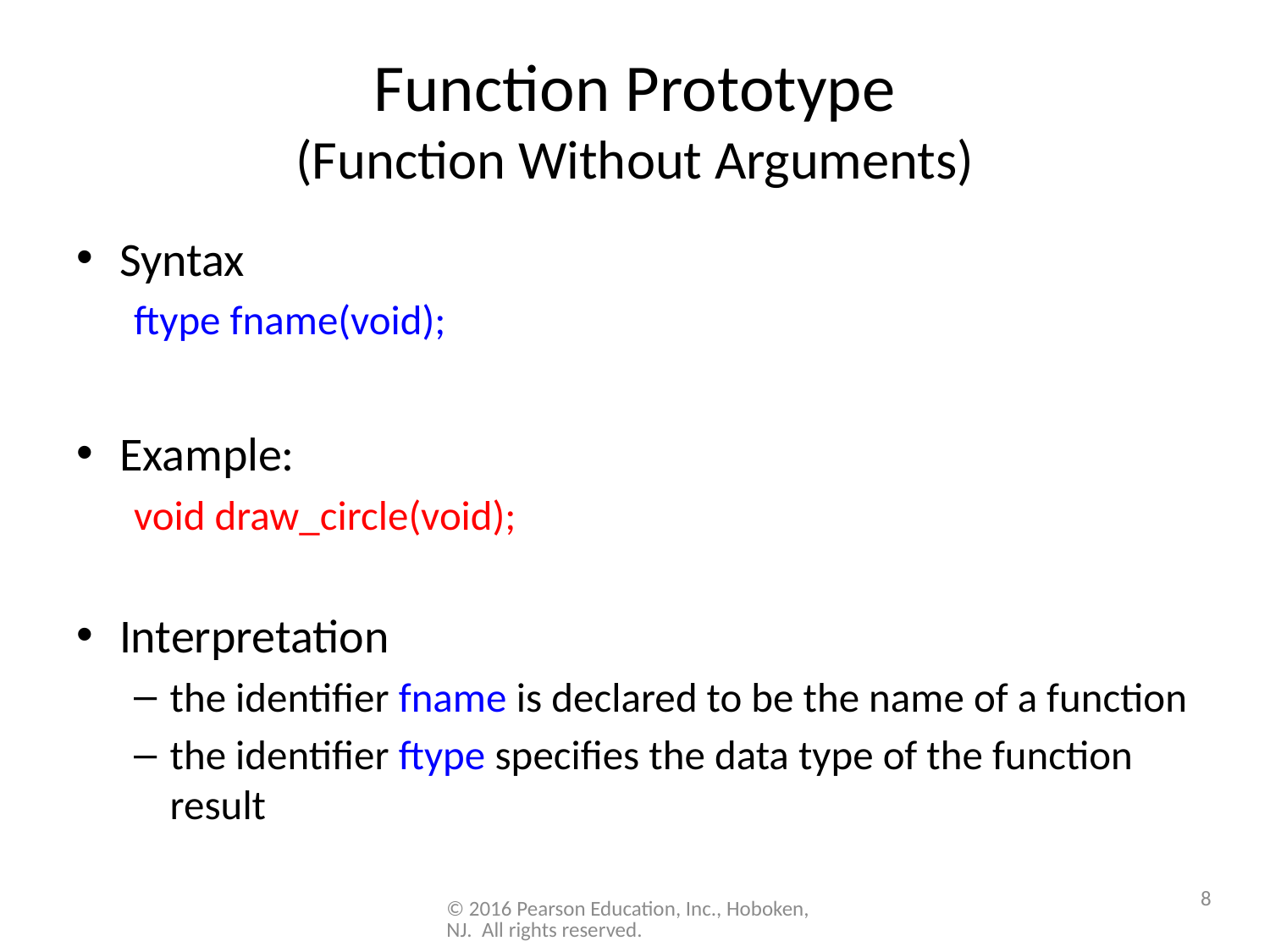

# Function Prototype (Function Without Arguments)
Syntax
	ftype fname(void);

Example:
	void draw_circle(void);

Interpretation
the identifier fname is declared to be the name of a function
the identifier ftype specifies the data type of the function result

8
© 2016 Pearson Education, Inc., Hoboken, NJ.  All rights reserved.